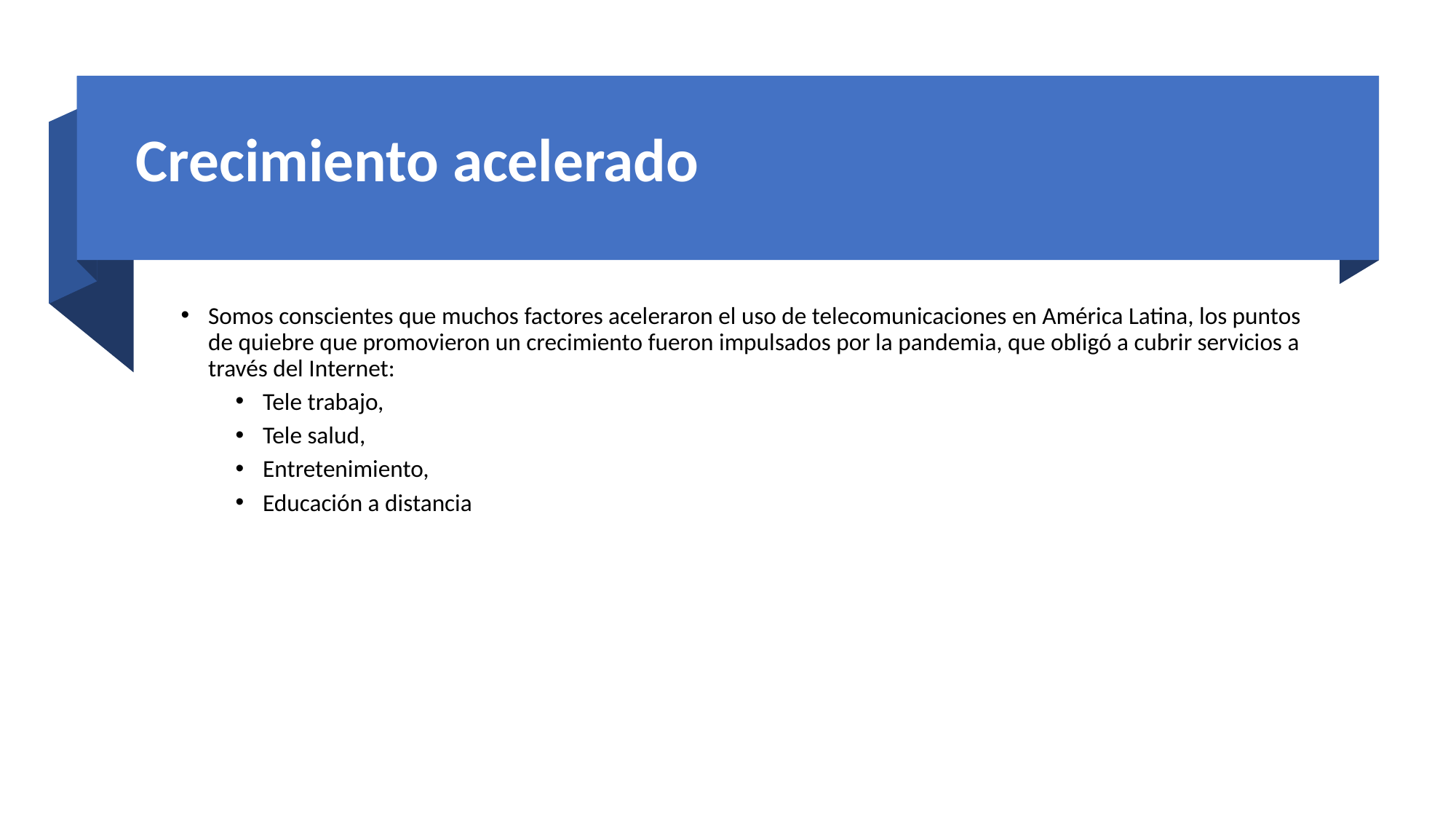

# Crecimiento acelerado
Somos conscientes que muchos factores aceleraron el uso de telecomunicaciones en América Latina, los puntos de quiebre que promovieron un crecimiento fueron impulsados por la pandemia, que obligó a cubrir servicios a través del Internet:
Tele trabajo,
Tele salud,
Entretenimiento,
Educación a distancia